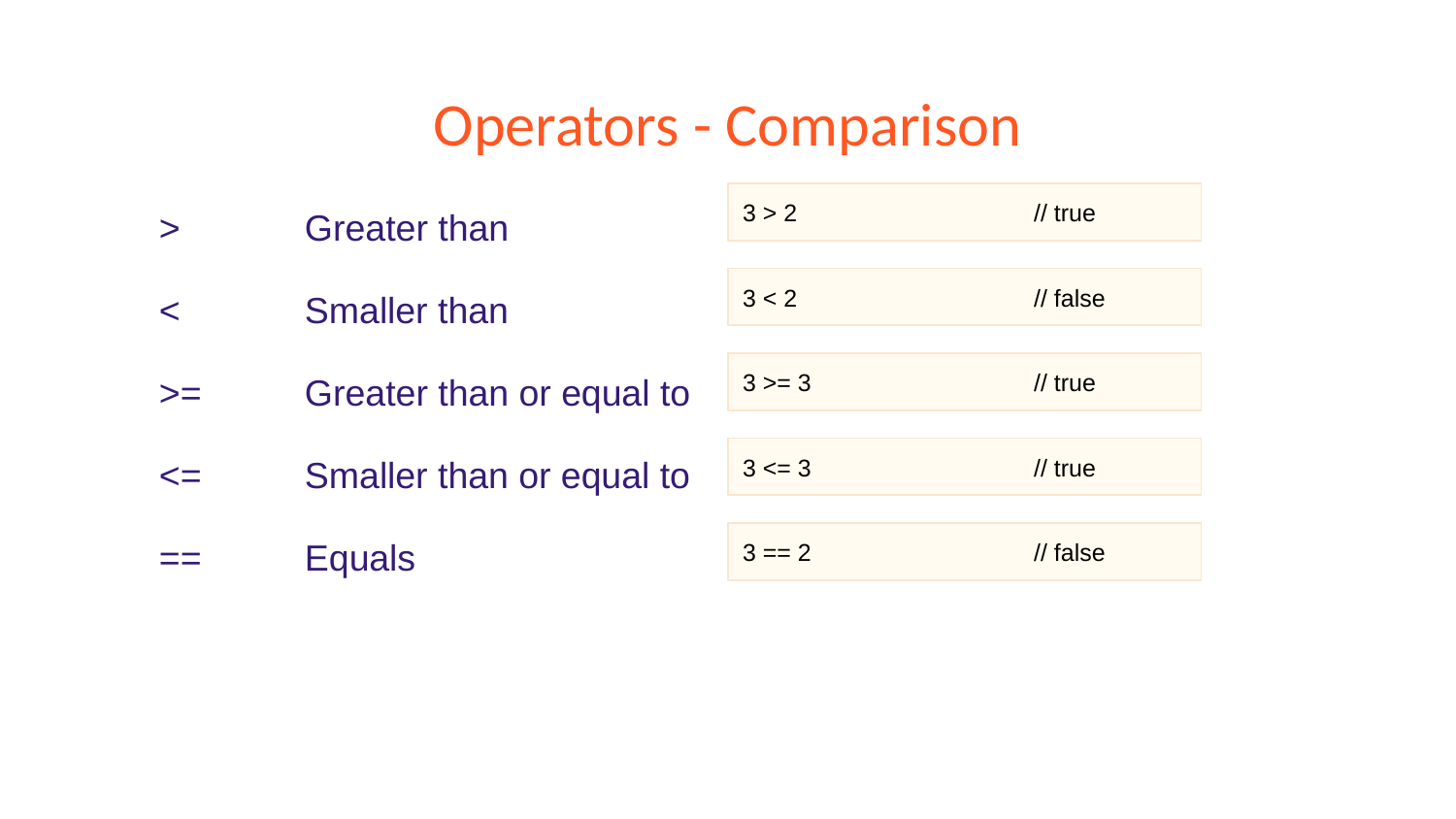

# Operators - Comparison
>	Greater than
<	Smaller than
>=	Greater than or equal to
<=	Smaller than or equal to
==	Equals

3 > 2		// true
3 < 2		// false
3 >= 3		// true
3 <= 3		// true
3 == 2		// false